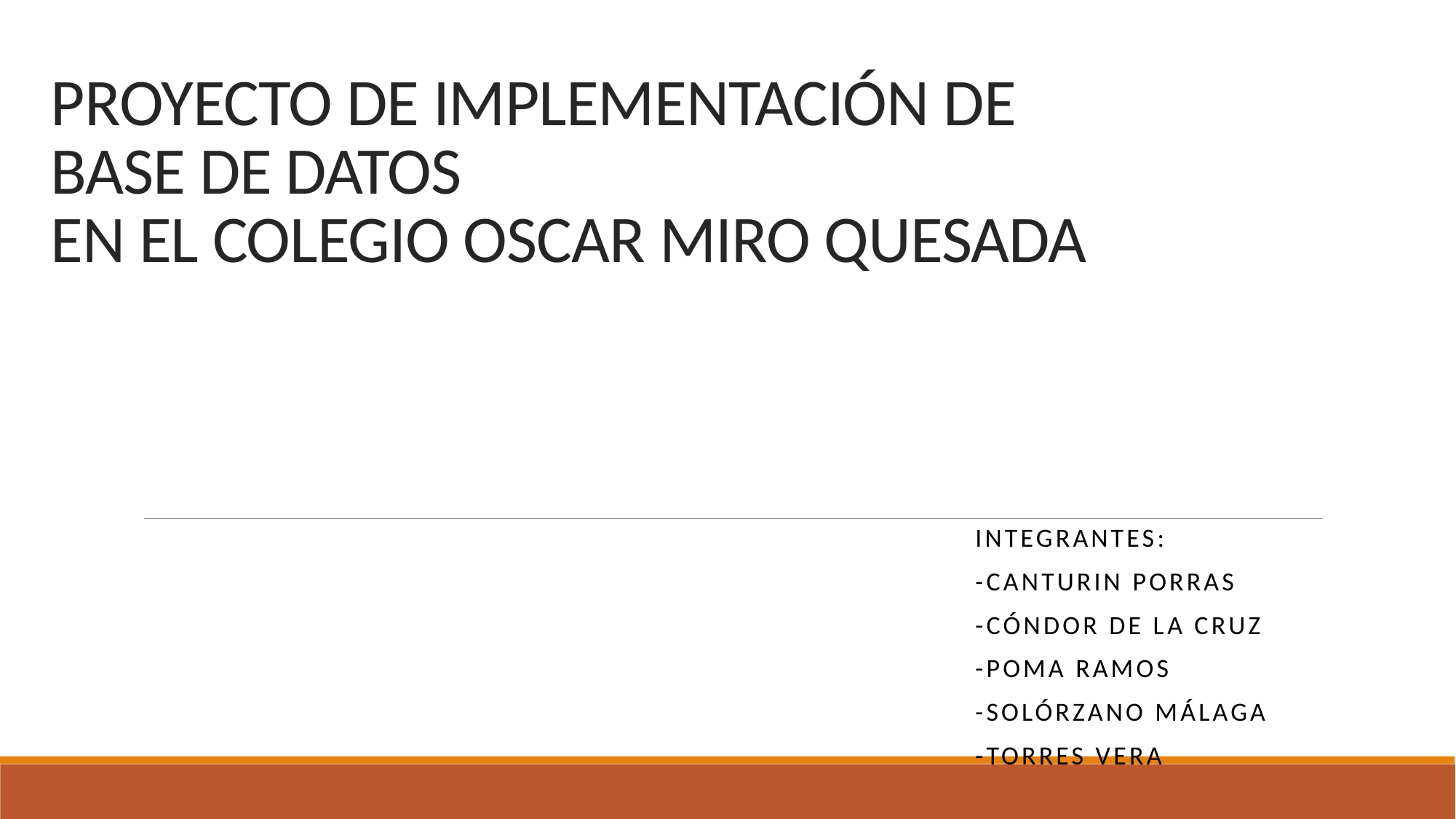

# PROYECTO DE IMPLEMENTACIÓN DE BASE DE DATOS EN EL COLEGIO OSCAR MIRO QUESADA
Integrantes:
-canturin porras
-Cóndor de la cruz
-poma ramos
-Solórzano Málaga
-torres vera